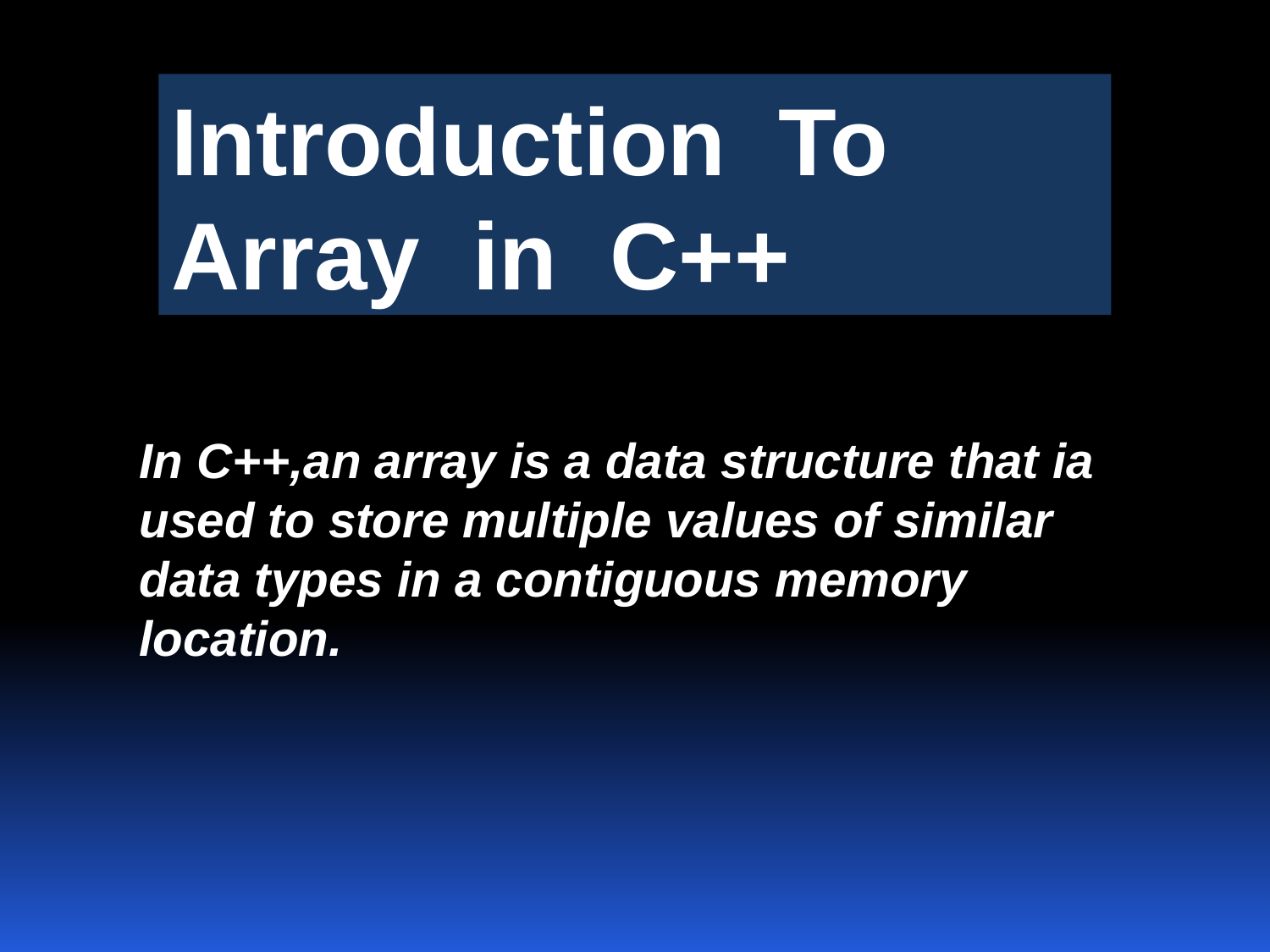

Introduction  To   Array  in  C++
In C++,an array is a data structure that ia used to store multiple values of similar data types in a contiguous memory location.